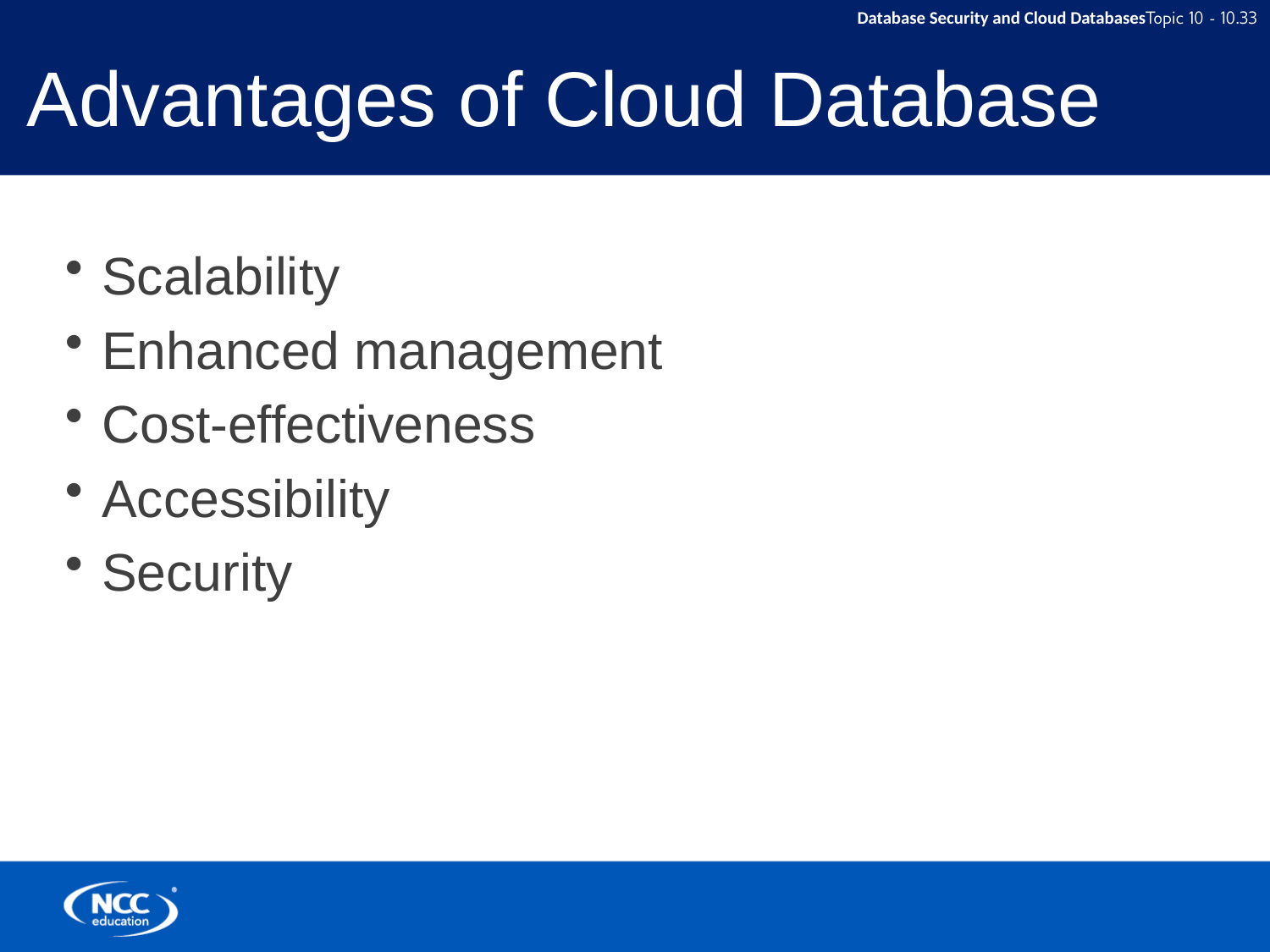

# Advantages of Cloud Database
Scalability
Enhanced management
Cost-effectiveness
Accessibility
Security